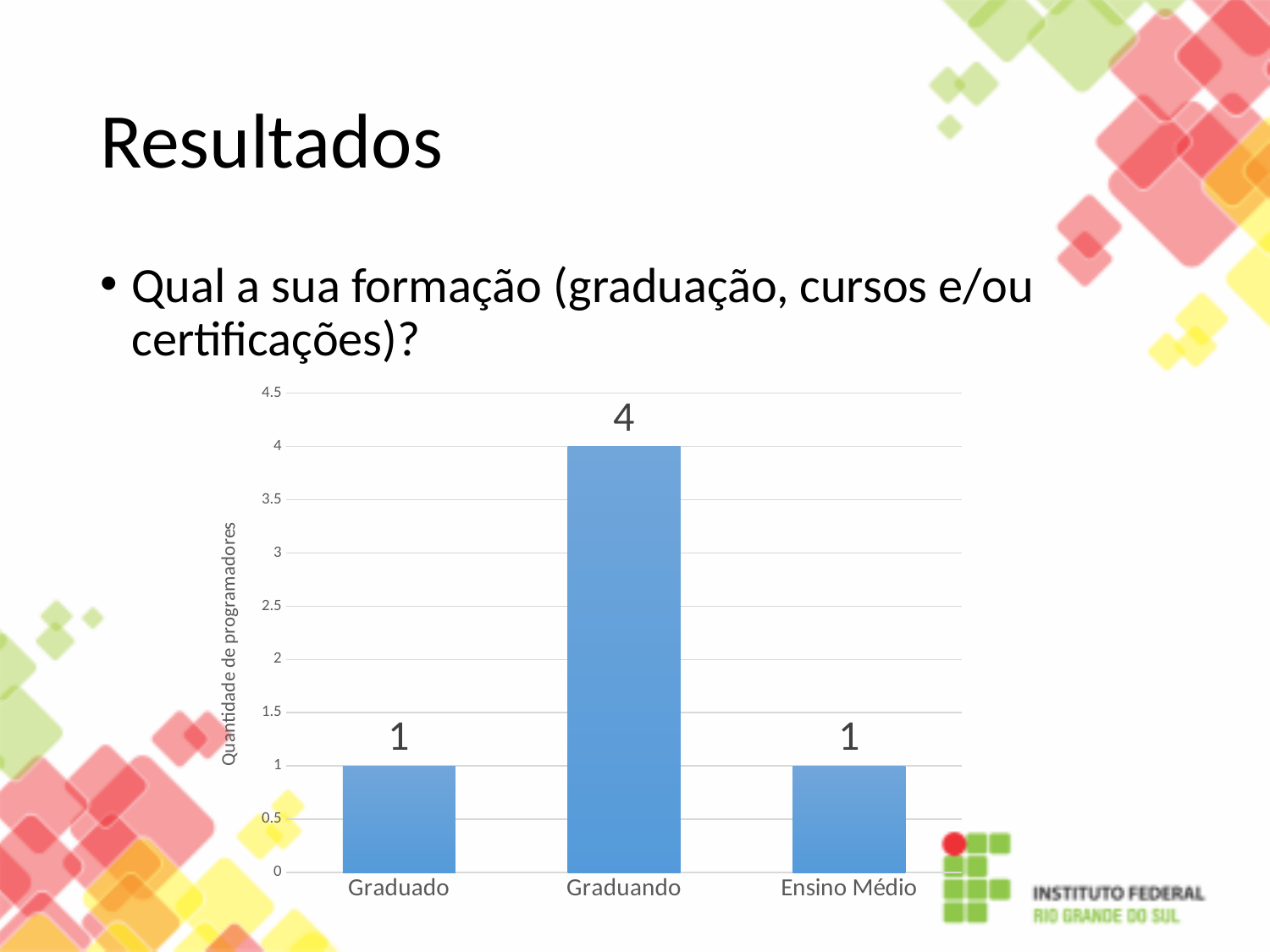

# Resultados
Qual a sua formação (graduação, cursos e/ou certificações)?

### Chart

| Category |  |
|---|---|
| Graduado | 1.0 |
| Graduando | 4.0 |
| Ensino Médio | 1.0 |